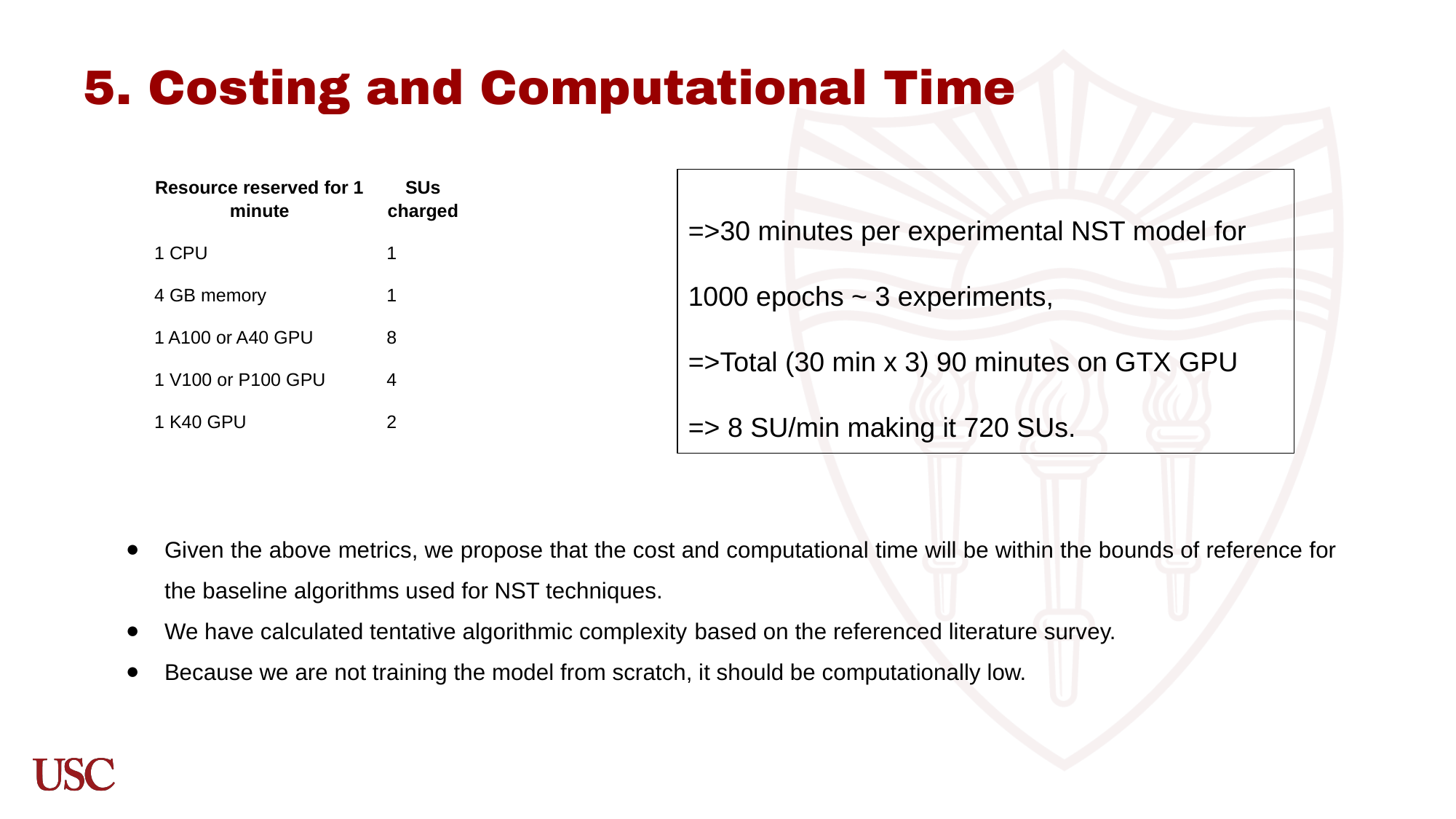

# 5. Costing and Computational Time
| Resource reserved for 1 minute | SUs charged |
| --- | --- |
| 1 CPU | 1 |
| 4 GB memory | 1 |
| 1 A100 or A40 GPU | 8 |
| 1 V100 or P100 GPU | 4 |
| 1 K40 GPU | 2 |
=>30 minutes per experimental NST model for 1000 epochs ~ 3 experiments,
=>Total (30 min x 3) 90 minutes on GTX GPU
=> 8 SU/min making it 720 SUs.
Given the above metrics, we propose that the cost and computational time will be within the bounds of reference for the baseline algorithms used for NST techniques.
We have calculated tentative algorithmic complexity based on the referenced literature survey.
Because we are not training the model from scratch, it should be computationally low.